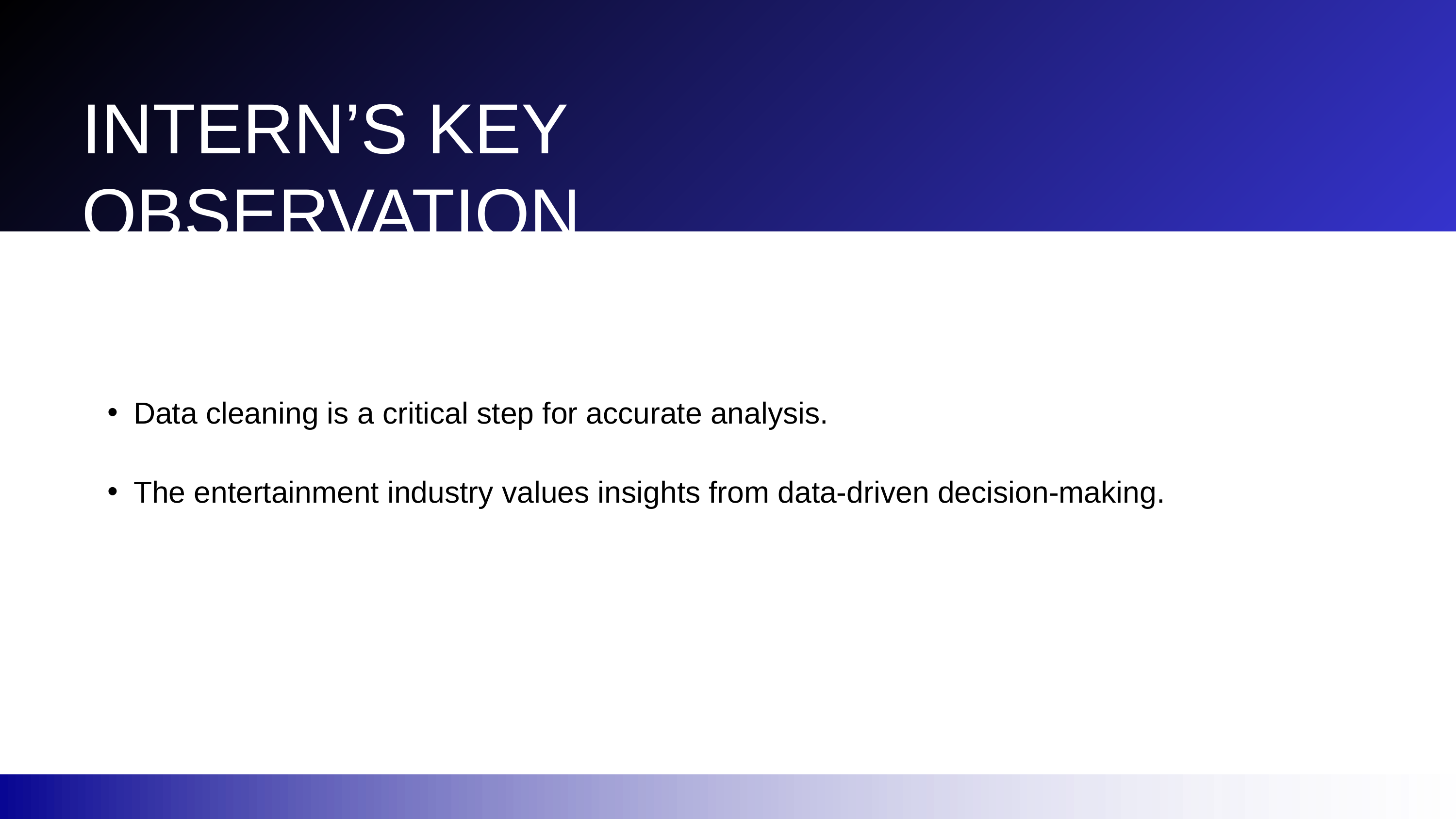

INTERN’S KEY OBSERVATION
Data cleaning is a critical step for accurate analysis.

The entertainment industry values insights from data-driven decision-making.